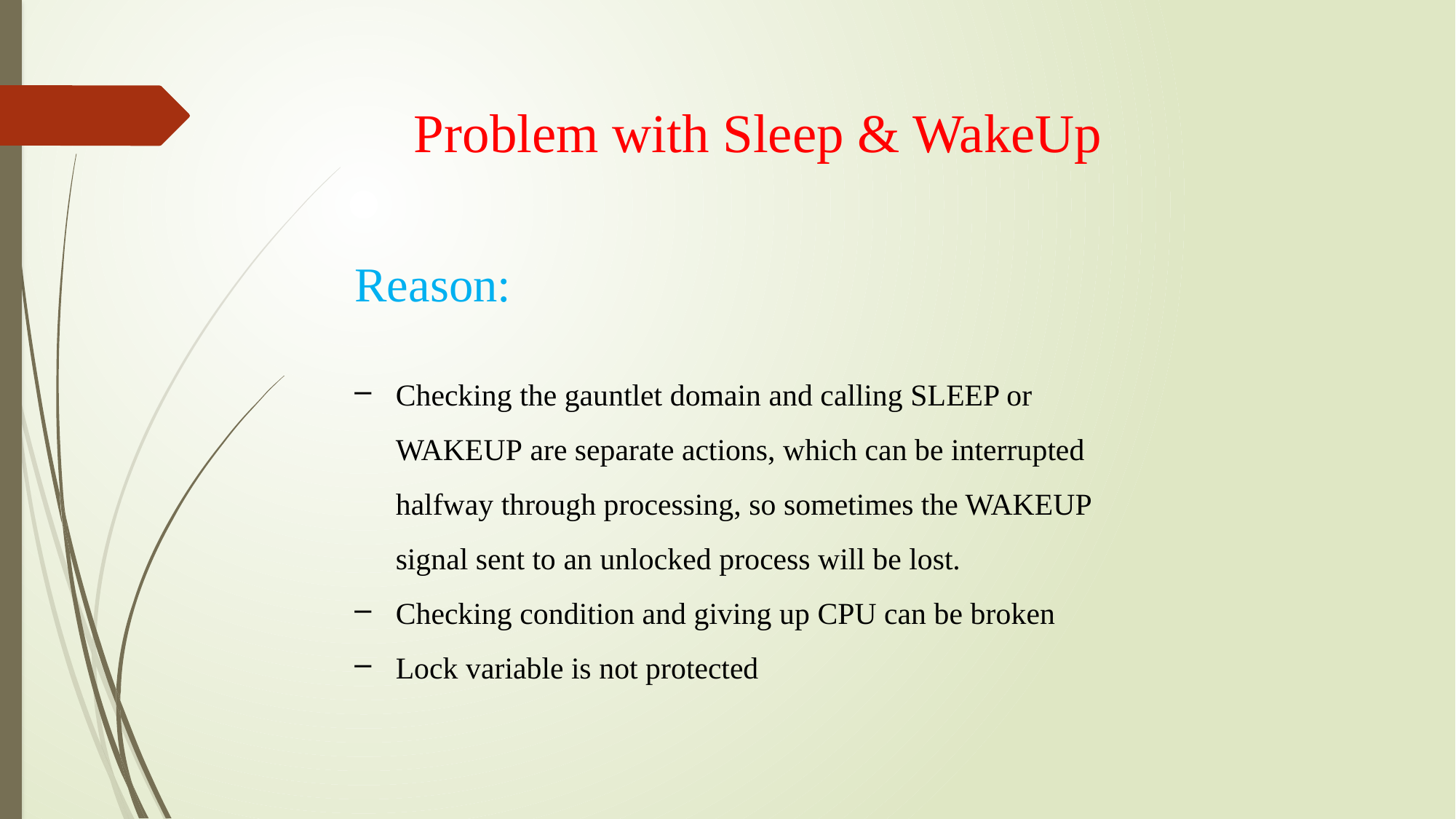

Problem with Sleep & WakeUp
Reason:

Checking the gauntlet domain and calling SLEEP or WAKEUP are separate actions, which can be interrupted halfway through processing, so sometimes the WAKEUP signal sent to an unlocked process will be lost.
Checking condition and giving up CPU can be broken
Lock variable is not protected